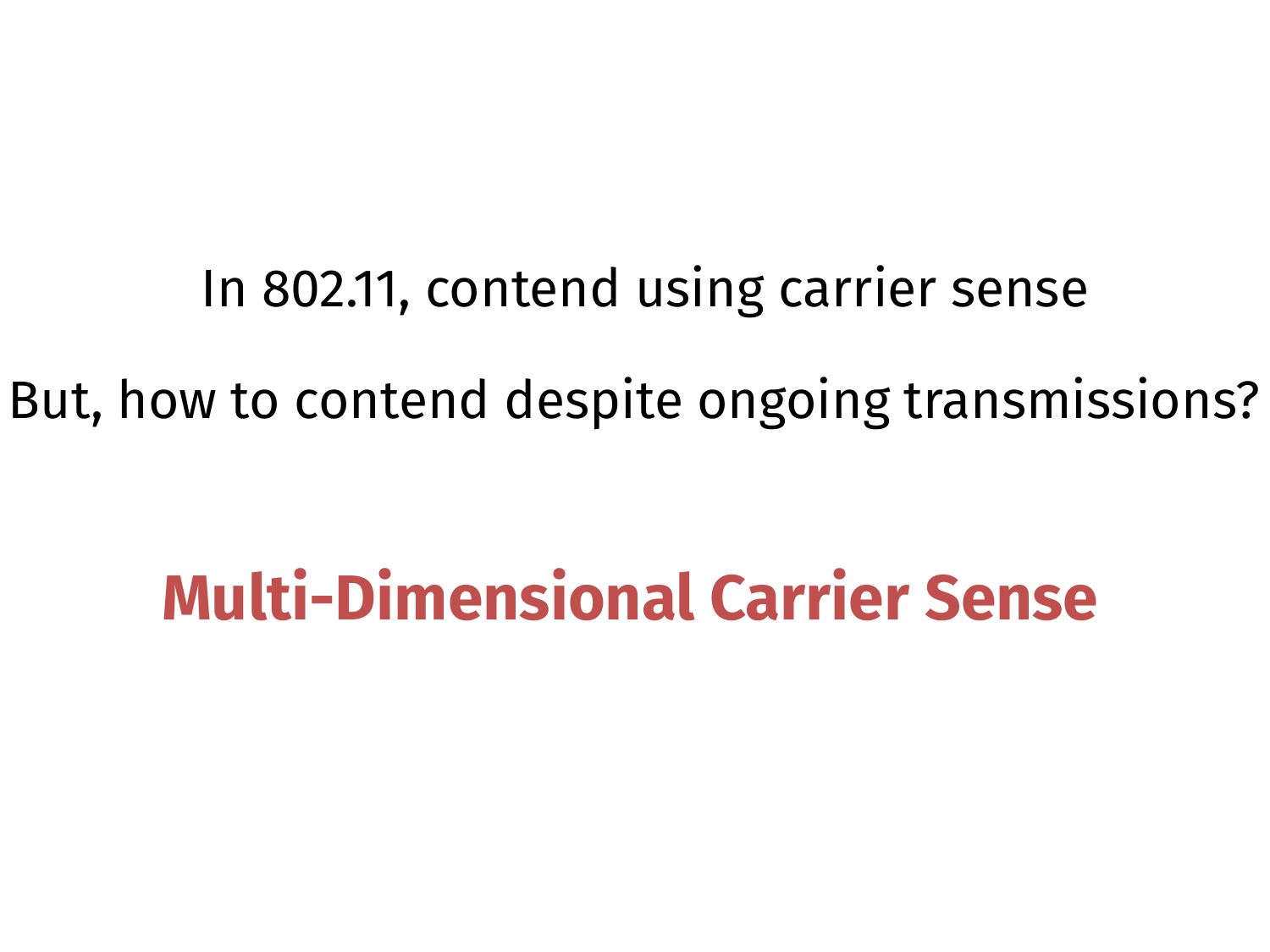

In 802.11, contend using carrier sense
But, how to contend despite ongoing transmissions?
Multi-Dimensional Carrier Sense